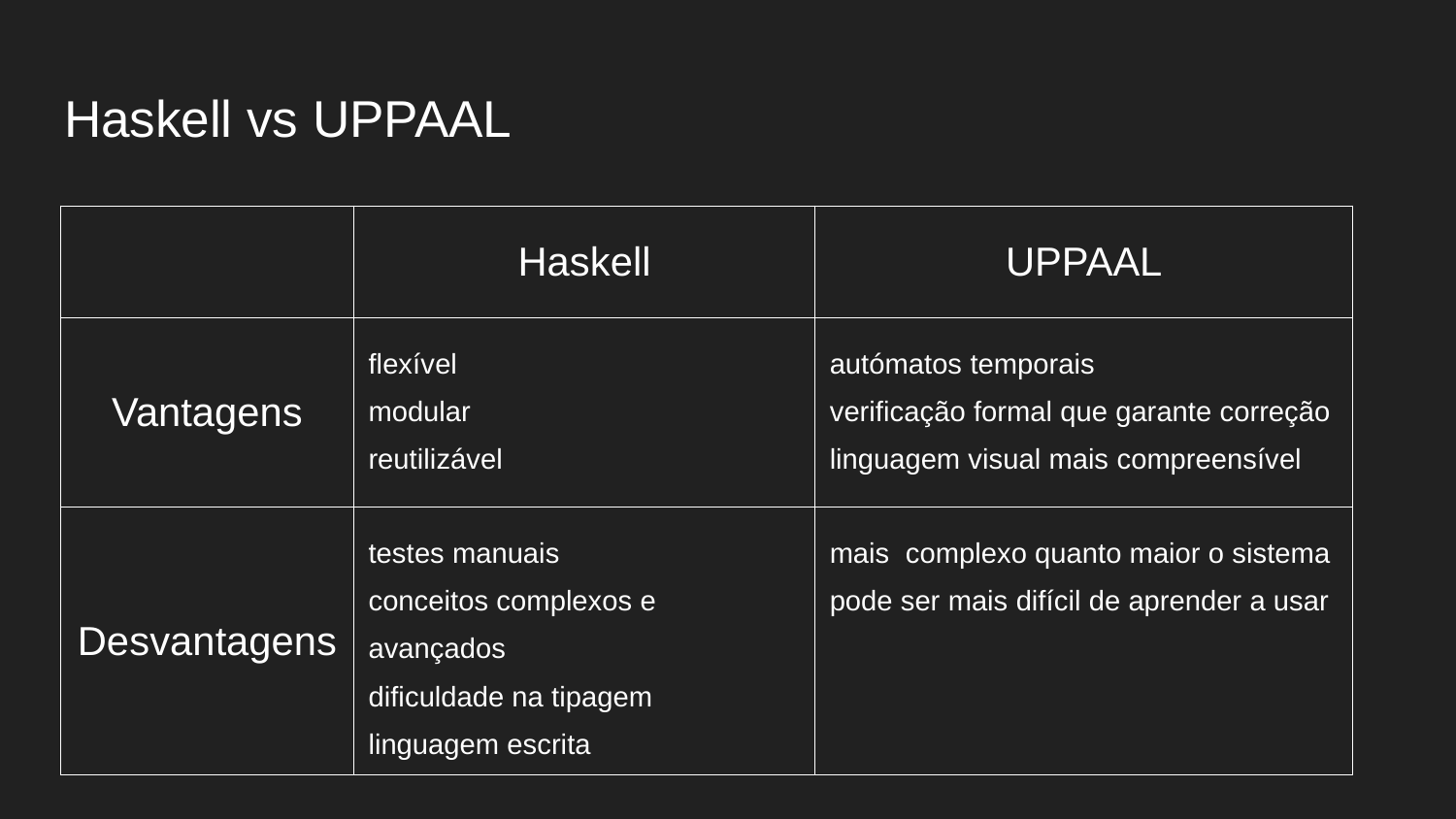

# Haskell vs UPPAAL
|  | Haskell | UPPAAL |
| --- | --- | --- |
| Vantagens | flexível modular reutilizável | autómatos temporais verificação formal que garante correção linguagem visual mais compreensível |
| Desvantagens | testes manuais conceitos complexos e avançados dificuldade na tipagem linguagem escrita | mais complexo quanto maior o sistema pode ser mais difícil de aprender a usar |